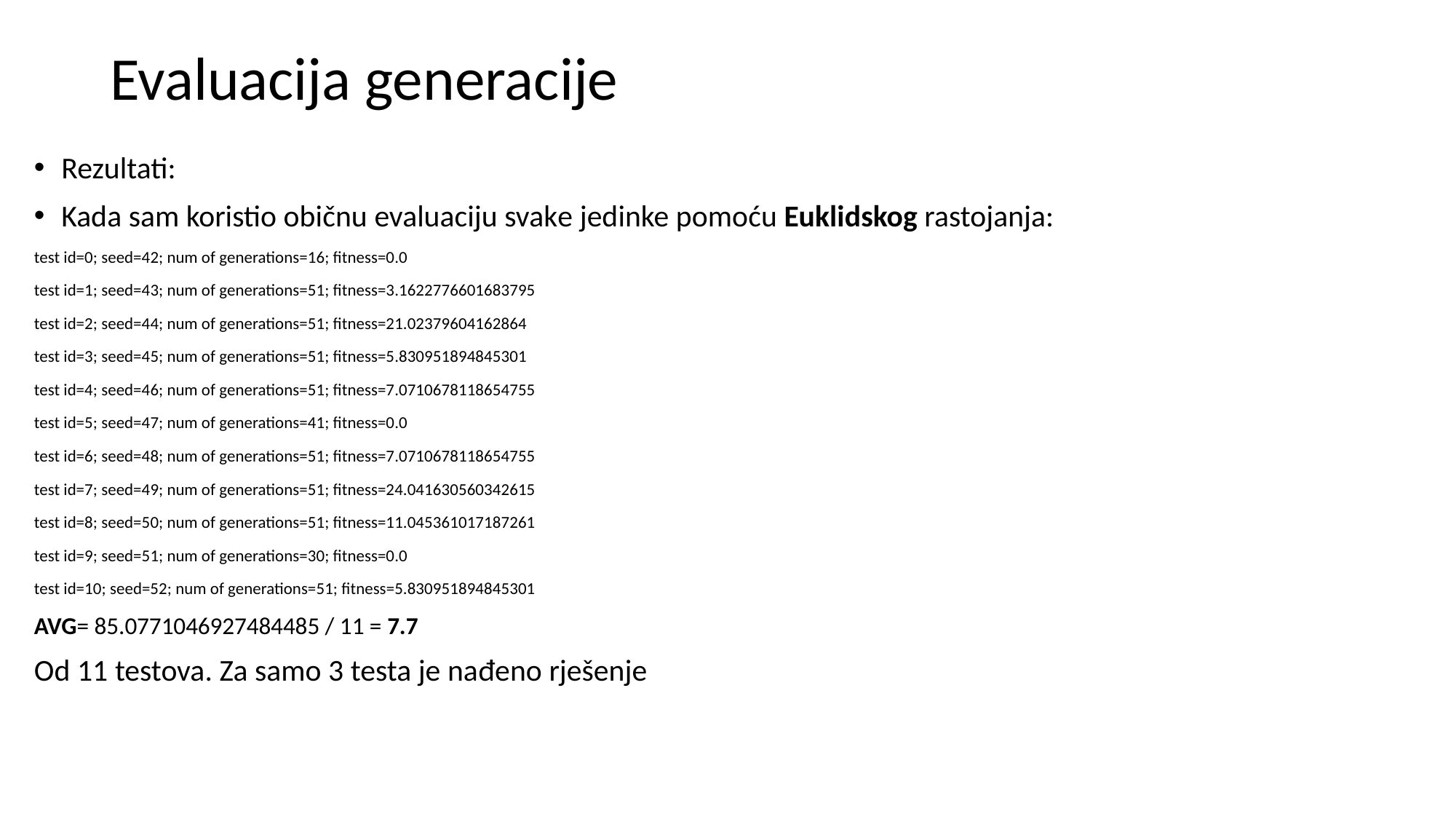

# Evaluacija generacije
Rezultati:
Kada sam koristio običnu evaluaciju svake jedinke pomoću Euklidskog rastojanja:
test id=0; seed=42; num of generations=16; fitness=0.0
test id=1; seed=43; num of generations=51; fitness=3.1622776601683795
test id=2; seed=44; num of generations=51; fitness=21.02379604162864
test id=3; seed=45; num of generations=51; fitness=5.830951894845301
test id=4; seed=46; num of generations=51; fitness=7.0710678118654755
test id=5; seed=47; num of generations=41; fitness=0.0
test id=6; seed=48; num of generations=51; fitness=7.0710678118654755
test id=7; seed=49; num of generations=51; fitness=24.041630560342615
test id=8; seed=50; num of generations=51; fitness=11.045361017187261
test id=9; seed=51; num of generations=30; fitness=0.0
test id=10; seed=52; num of generations=51; fitness=5.830951894845301
AVG= 85.0771046927484485 / 11 = 7.7
Od 11 testova. Za samo 3 testa je nađeno rješenje